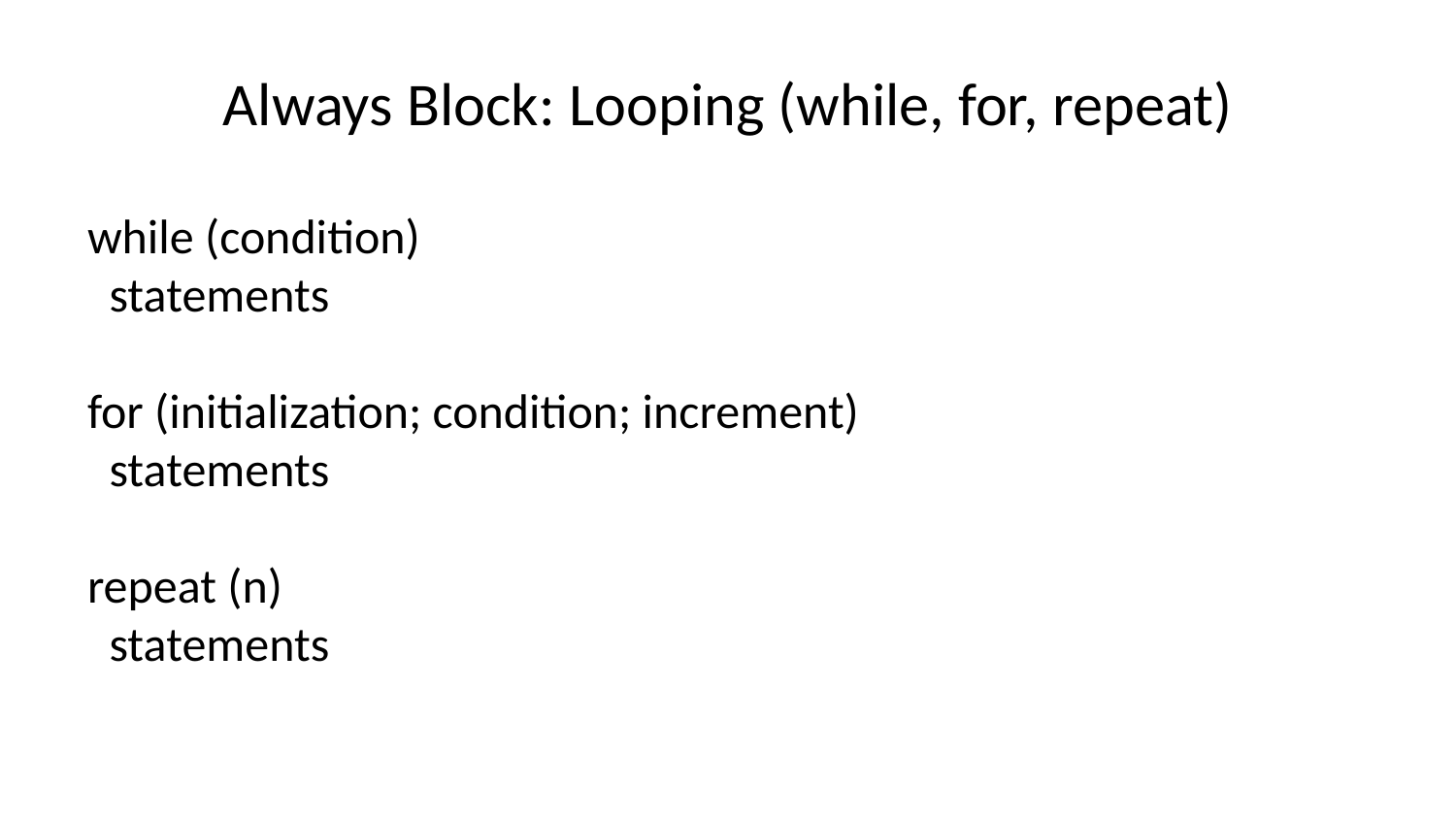

# Always Block: Looping (while, for, repeat)
while (condition)
  statements

for (initialization; condition; increment)
  statements

repeat (n)
  statements